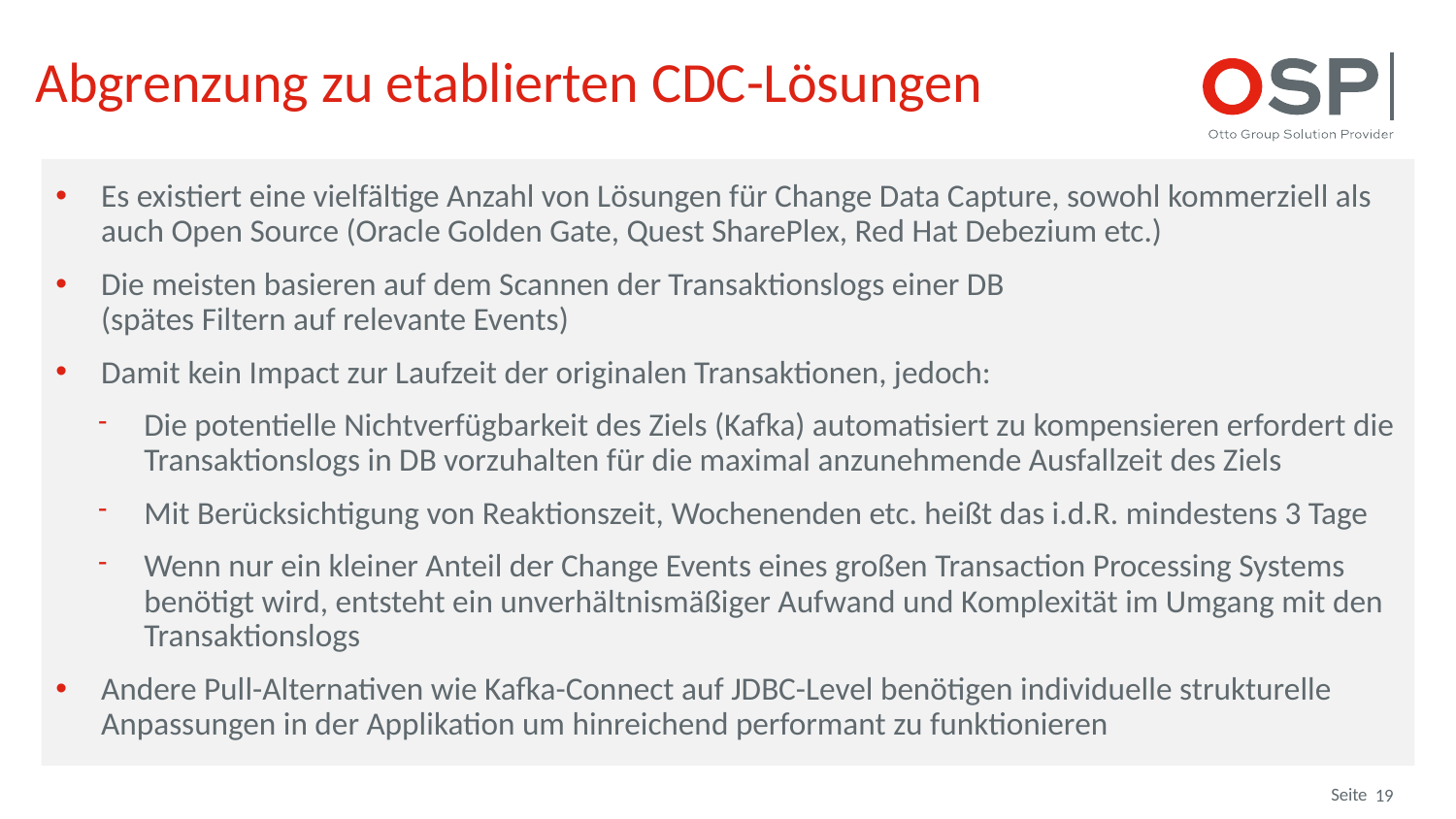

# Abgrenzung zu etablierten CDC-Lösungen

Es existiert eine vielfältige Anzahl von Lösungen für Change Data Capture, sowohl kommerziell als auch Open Source (Oracle Golden Gate, Quest SharePlex, Red Hat Debezium etc.)
Die meisten basieren auf dem Scannen der Transaktionslogs einer DB
(spätes Filtern auf relevante Events)
Damit kein Impact zur Laufzeit der originalen Transaktionen, jedoch:
Die potentielle Nichtverfügbarkeit des Ziels (Kafka) automatisiert zu kompensieren erfordert die Transaktionslogs in DB vorzuhalten für die maximal anzunehmende Ausfallzeit des Ziels
Mit Berücksichtigung von Reaktionszeit, Wochenenden etc. heißt das i.d.R. mindestens 3 Tage
Wenn nur ein kleiner Anteil der Change Events eines großen Transaction Processing Systems benötigt wird, entsteht ein unverhältnismäßiger Aufwand und Komplexität im Umgang mit den Transaktionslogs
Andere Pull-Alternativen wie Kafka-Connect auf JDBC-Level benötigen individuelle strukturelle Anpassungen in der Applikation um hinreichend performant zu funktionieren
Seite
19